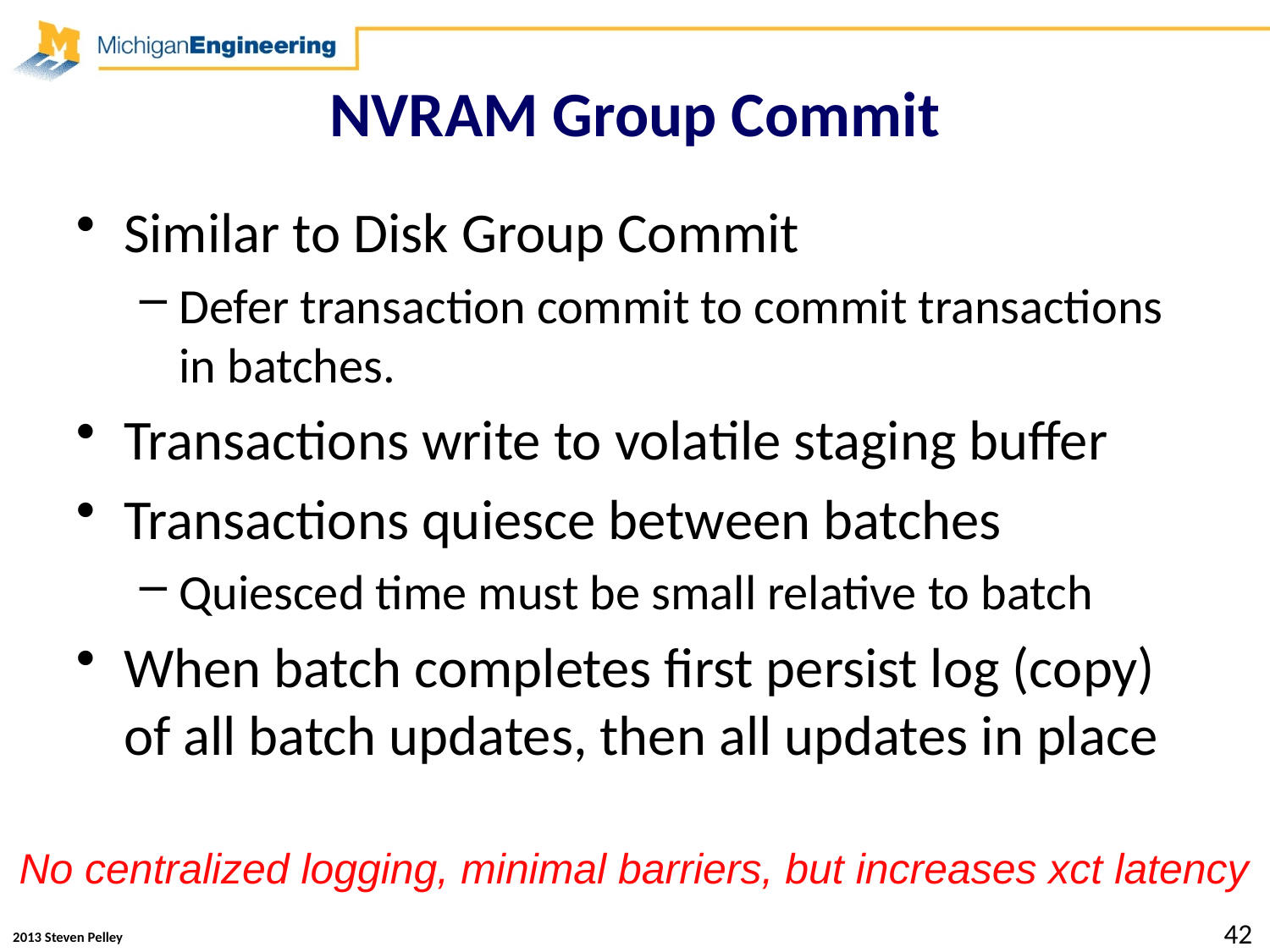

# NVRAM Group Commit
Similar to Disk Group Commit
Defer transaction commit to commit transactions in batches.
Transactions write to volatile staging buffer
Transactions quiesce between batches
Quiesced time must be small relative to batch
When batch completes first persist log (copy) of all batch updates, then all updates in place
No centralized logging, minimal barriers, but increases xct latency
42